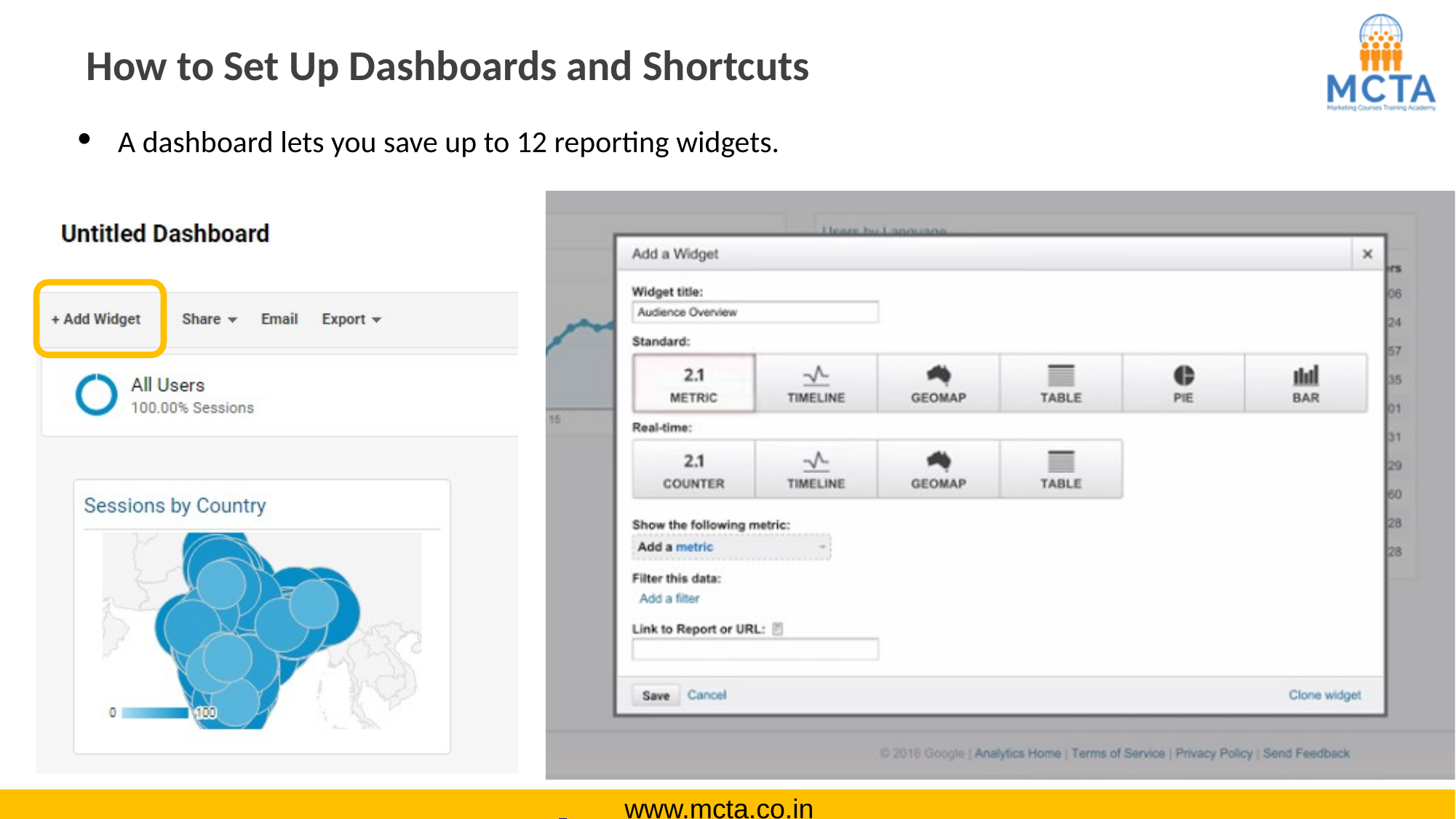

# How to Set Up Dashboards and Shortcuts
A dashboard lets you save up to 12 reporting widgets.